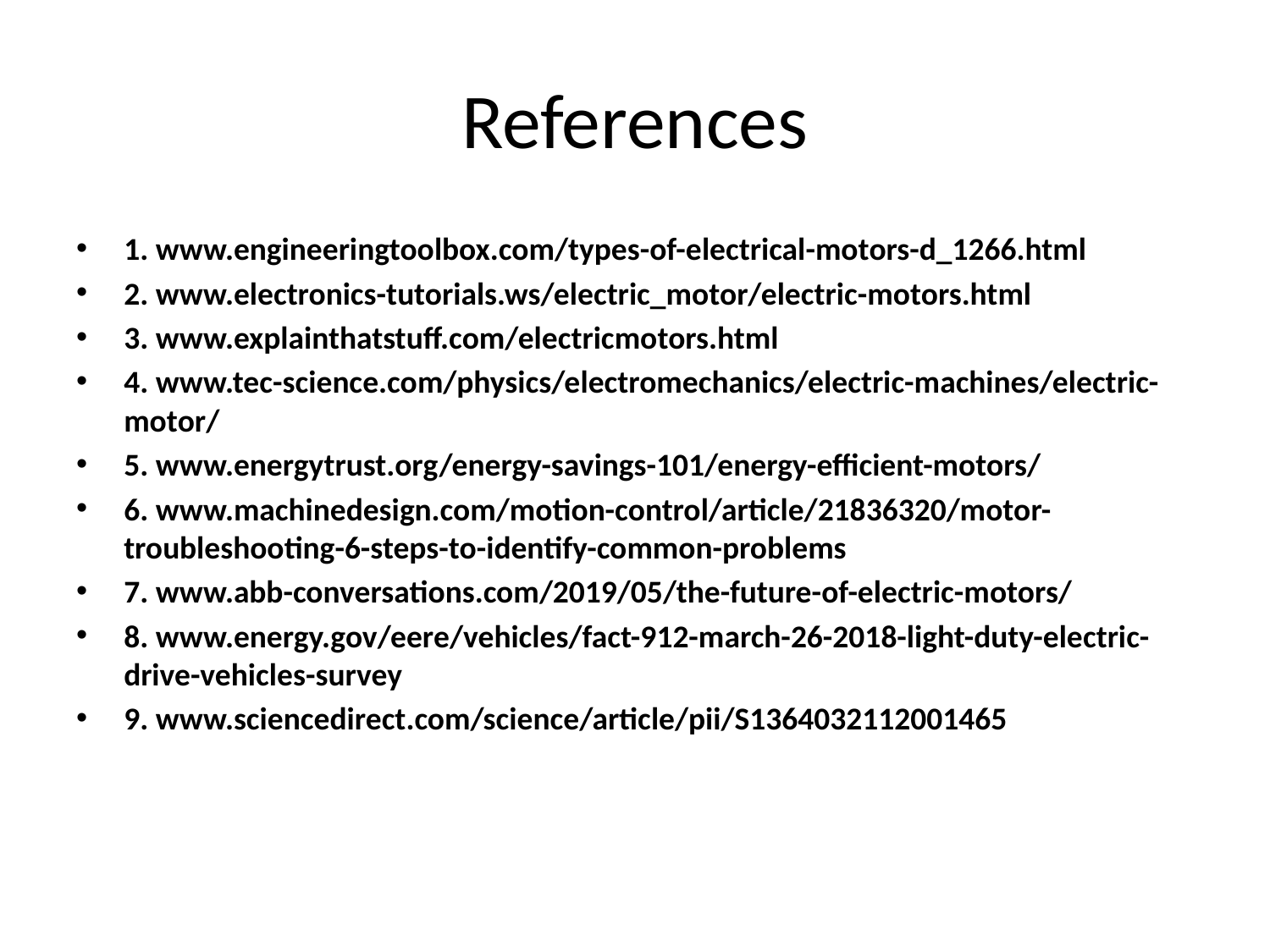

# References
1. www.engineeringtoolbox.com/types-of-electrical-motors-d_1266.html
2. www.electronics-tutorials.ws/electric_motor/electric-motors.html
3. www.explainthatstuff.com/electricmotors.html
4. www.tec-science.com/physics/electromechanics/electric-machines/electric-motor/
5. www.energytrust.org/energy-savings-101/energy-efficient-motors/
6. www.machinedesign.com/motion-control/article/21836320/motor-troubleshooting-6-steps-to-identify-common-problems
7. www.abb-conversations.com/2019/05/the-future-of-electric-motors/
8. www.energy.gov/eere/vehicles/fact-912-march-26-2018-light-duty-electric-drive-vehicles-survey
9. www.sciencedirect.com/science/article/pii/S1364032112001465